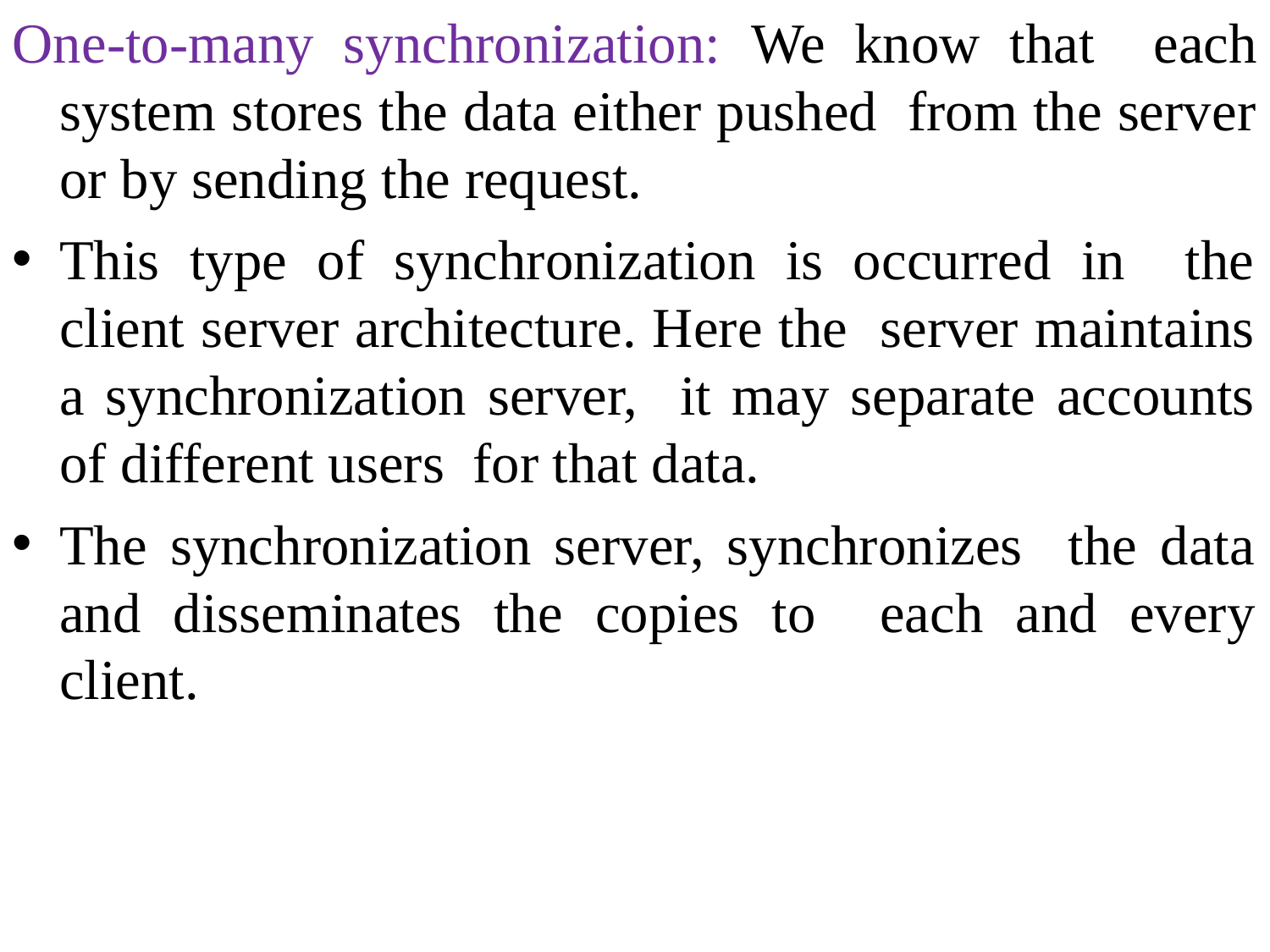

One-to-many synchronization: We know that  each system stores the data either pushed  from the server or by sending the request.
This type of synchronization is occurred in  the client server architecture. Here the  server maintains a synchronization server,  it may separate accounts of different users  for that data.
The synchronization server, synchronizes  the data and disseminates the copies to  each and every client.